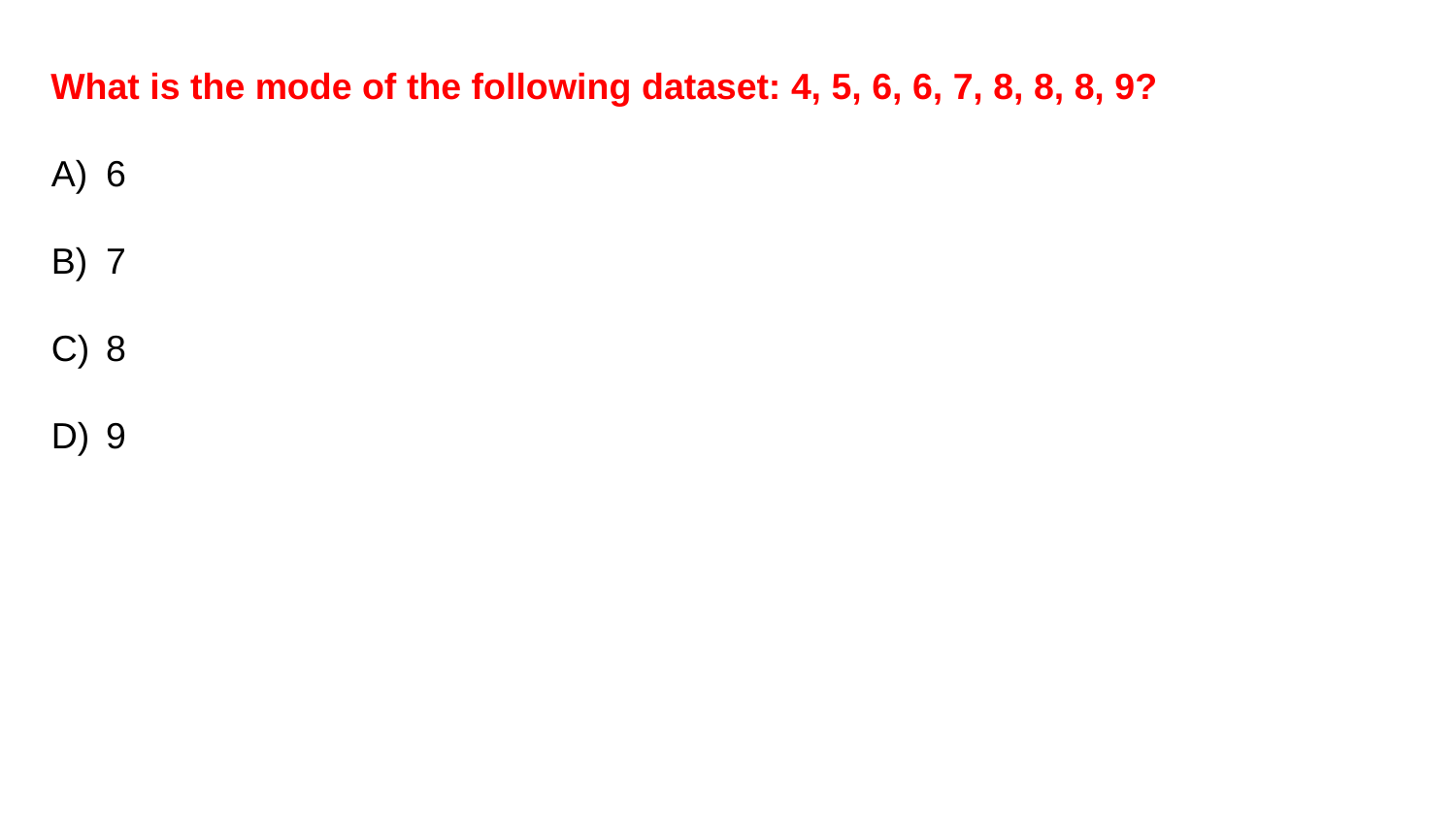

What is the mode of the following dataset: 4, 5, 6, 6, 7, 8, 8, 8, 9?
6

7

8

9